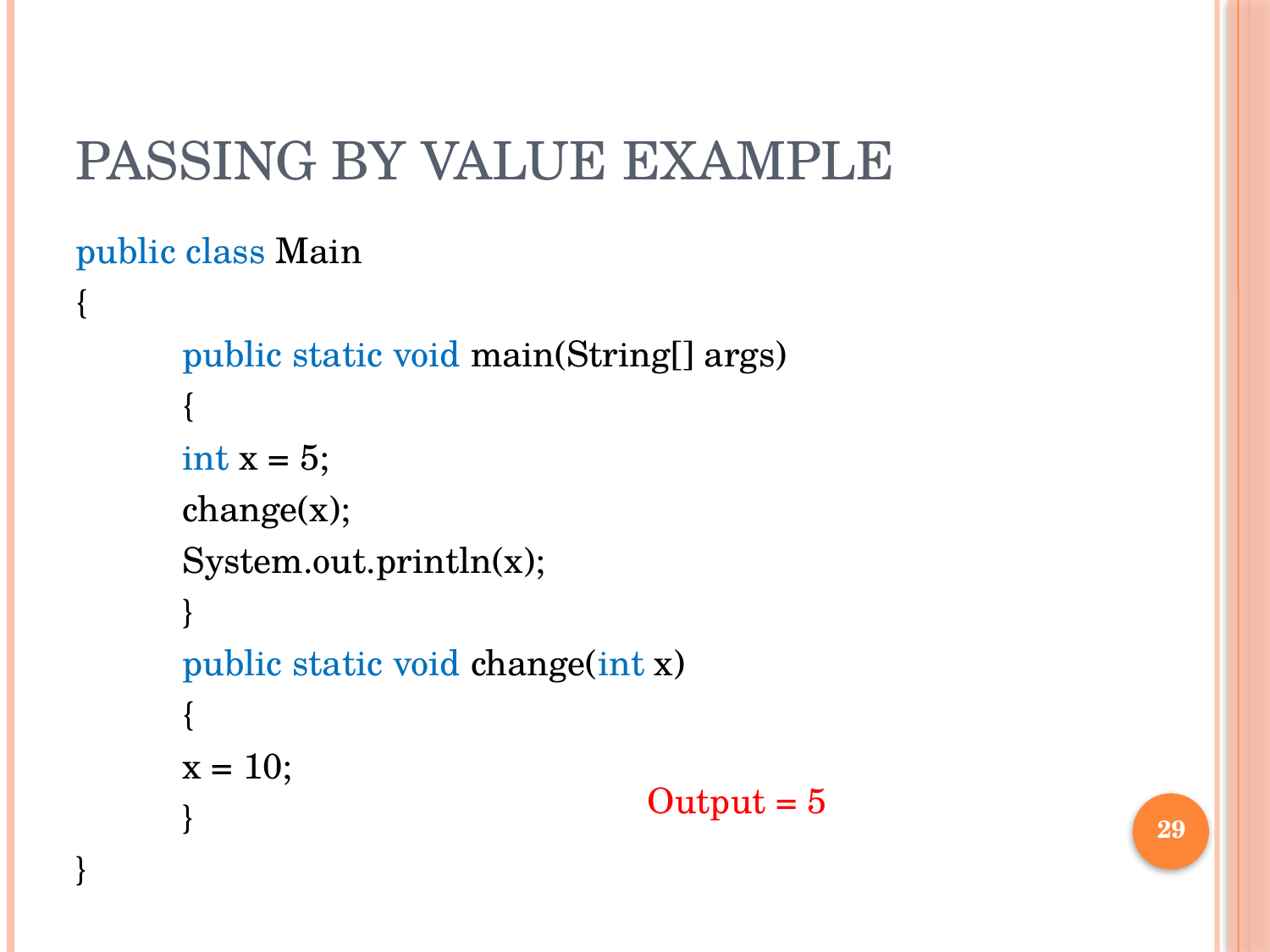

# Passing by value example
public class Main
{
	public static void main(String[] args)
	{
		int x = 5;
		change(x);
		System.out.println(x);
	}
	public static void change(int x)
	{
		x = 10;
	}
}

Output = 5
29